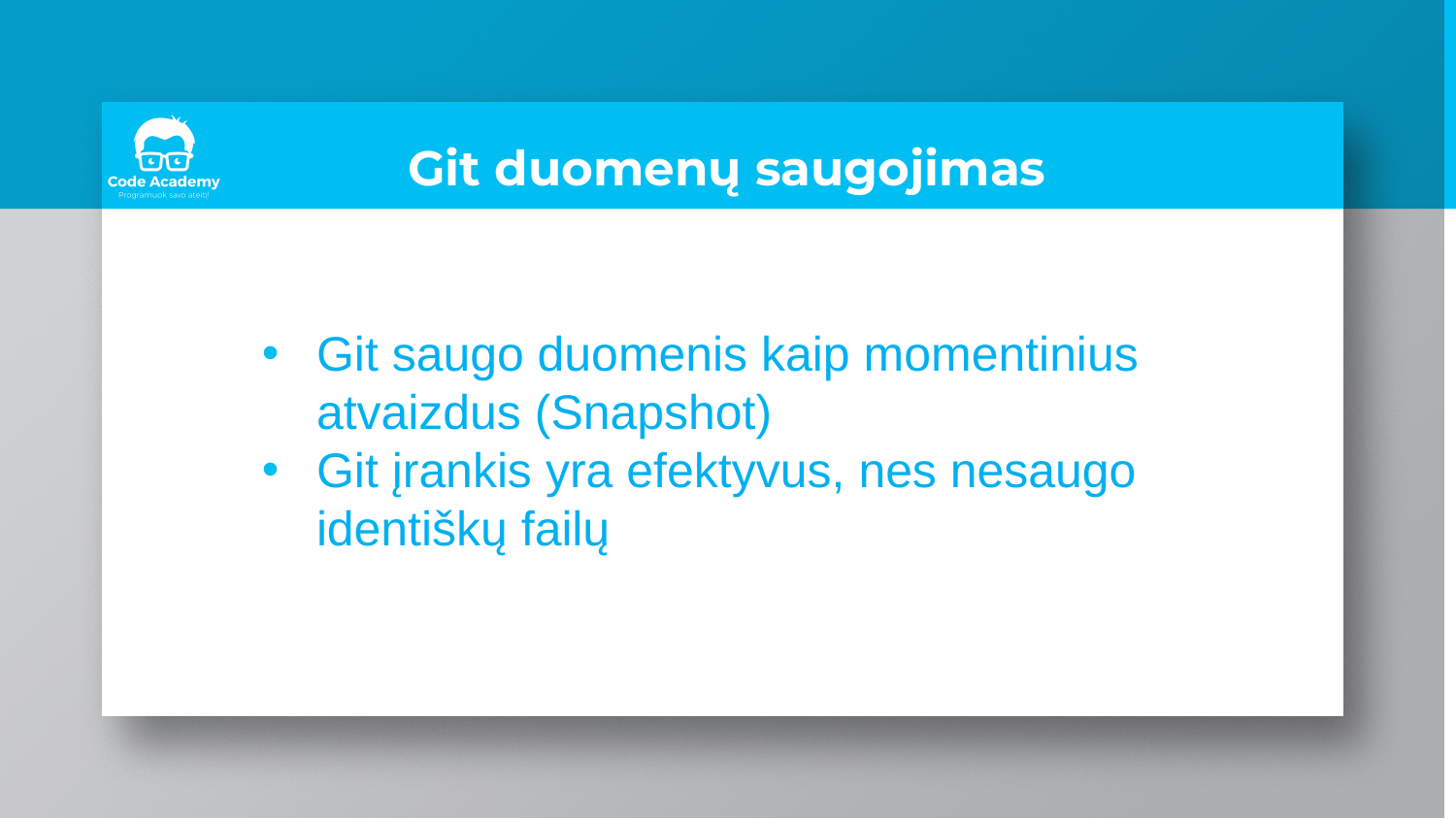

# Git duomenų saugojimas
Git saugo duomenis kaip momentinius atvaizdus (Snapshot)
Git įrankis yra efektyvus, nes nesaugo identiškų failų